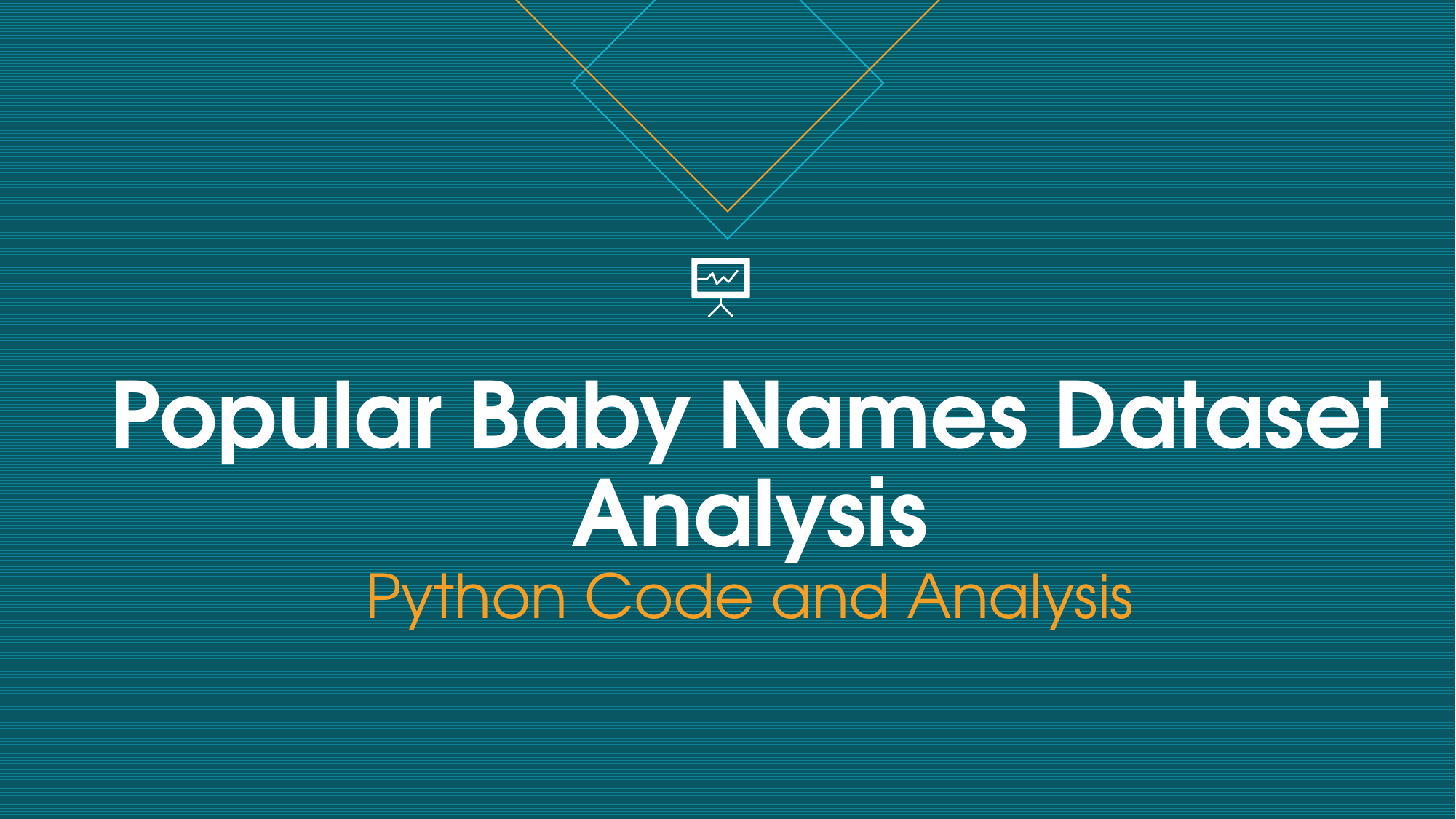

# Popular Baby Names Dataset Analysis Python Code and Analysis